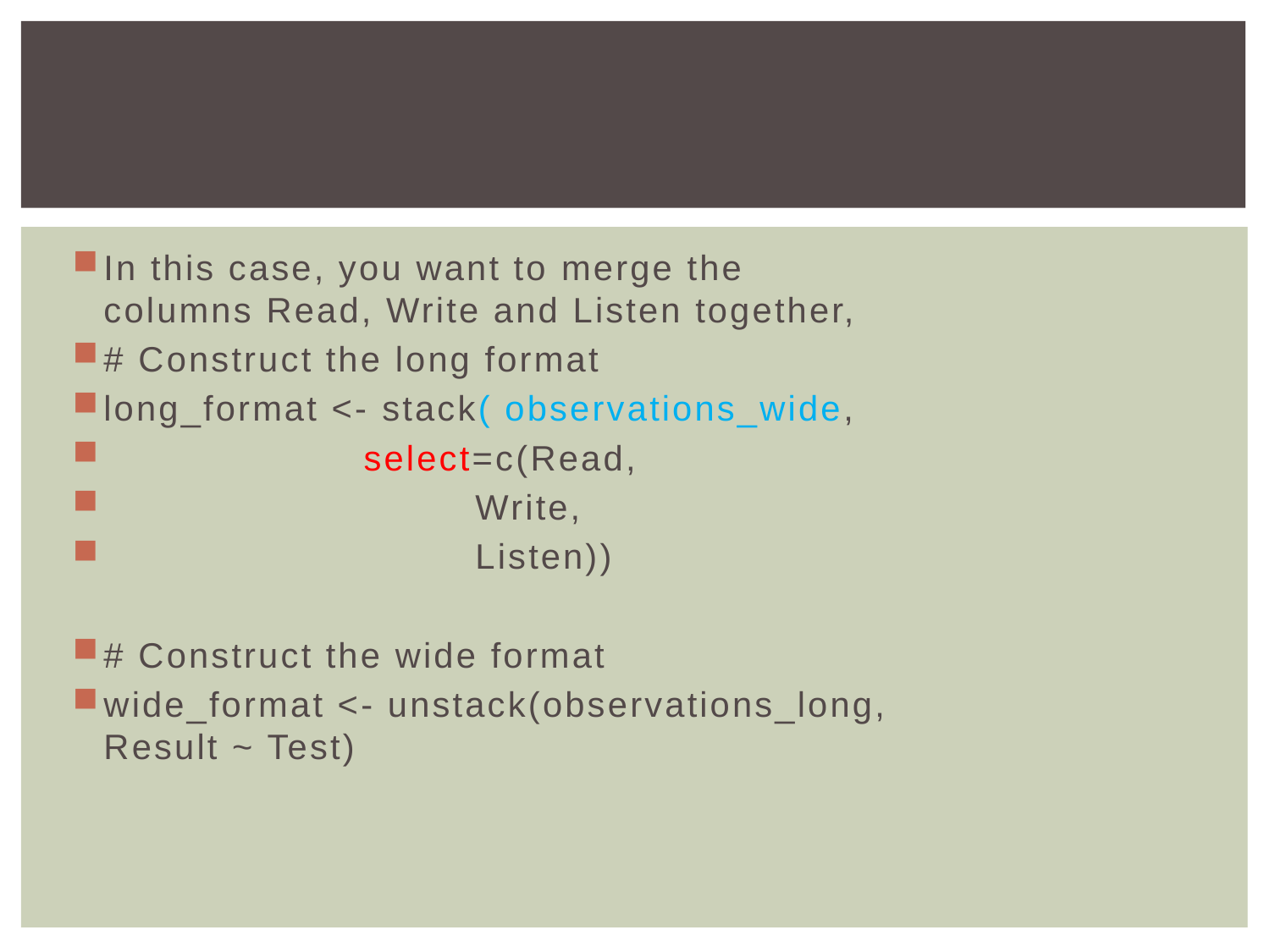

#
In this case, you want to merge the columns Read, Write and Listen together,
# Construct the long format
long_format <- stack( observations_wide,
                     select=c(Read,
                              Write,
                              Listen))

# Construct the wide format
wide_format <- unstack(observations_long,                        Result ~ Test)